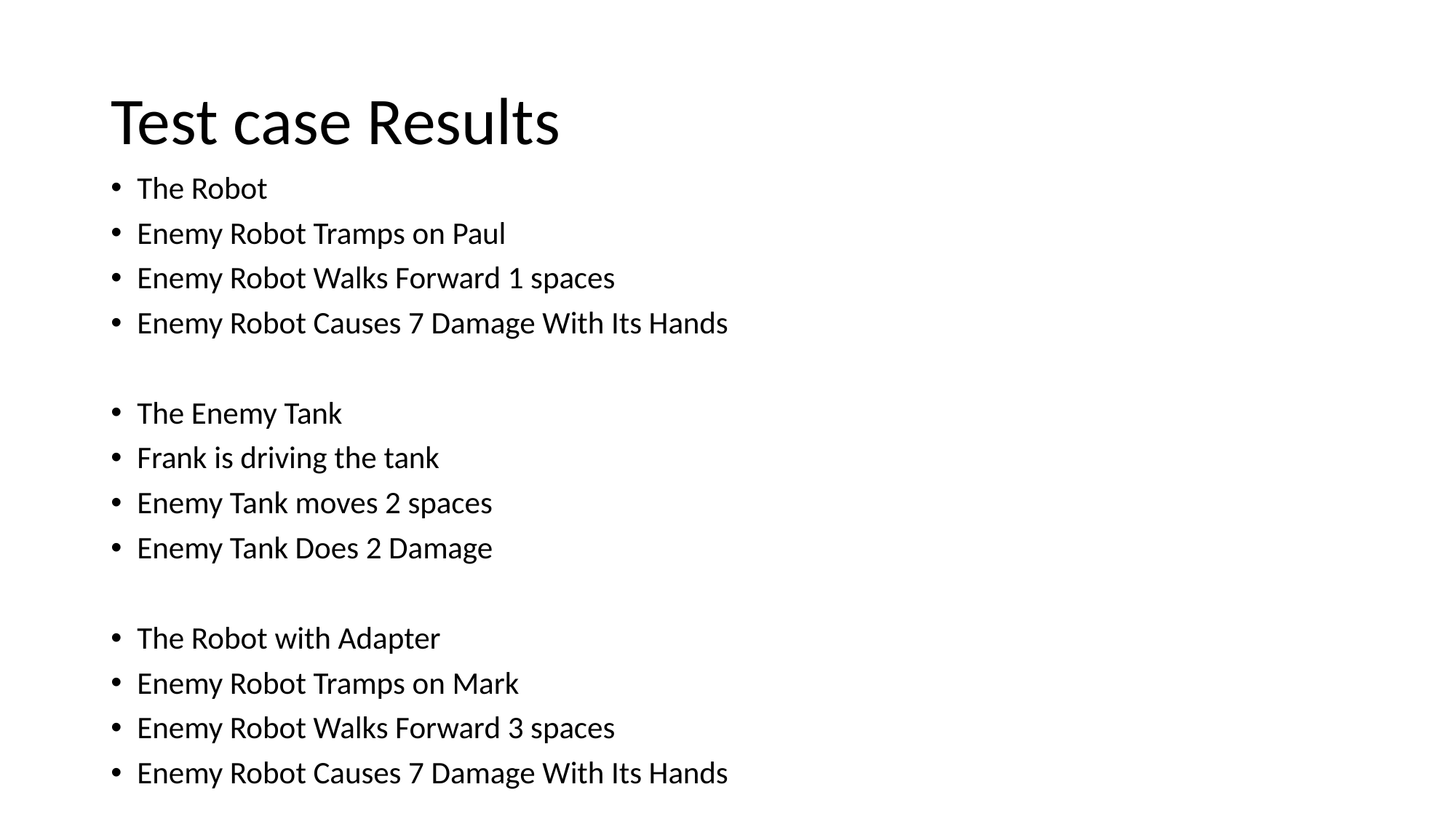

# Test case Results
The Robot
Enemy Robot Tramps on Paul
Enemy Robot Walks Forward 1 spaces
Enemy Robot Causes 7 Damage With Its Hands

The Enemy Tank
Frank is driving the tank
Enemy Tank moves 2 spaces
Enemy Tank Does 2 Damage

The Robot with Adapter
Enemy Robot Tramps on Mark
Enemy Robot Walks Forward 3 spaces
Enemy Robot Causes 7 Damage With Its Hands